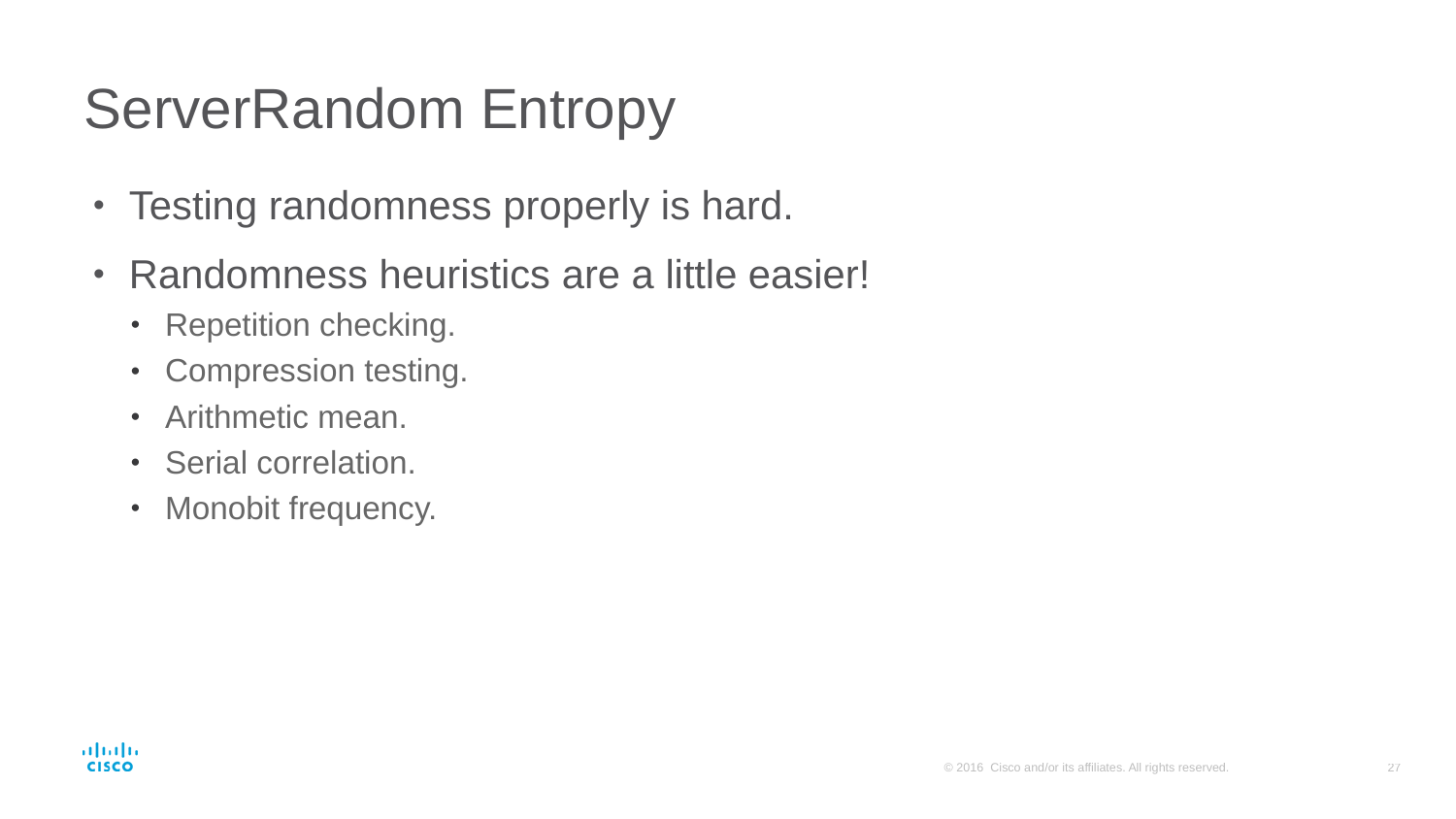

# ServerRandom Entropy
Testing randomness properly is hard.
Randomness heuristics are a little easier!
Repetition checking.
Compression testing.
Arithmetic mean.
Serial correlation.
Monobit frequency.